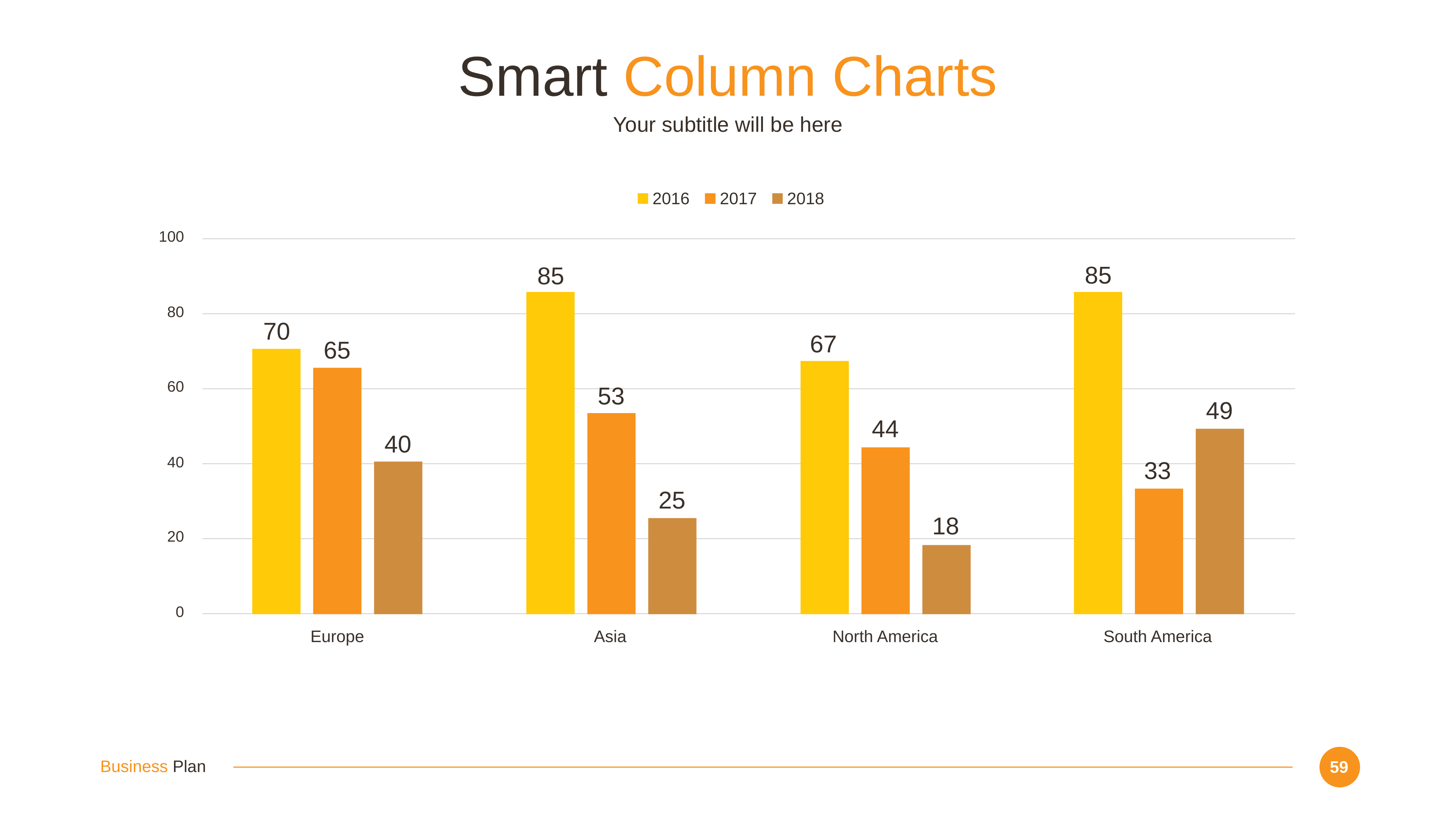

# Smart Column Charts
Your subtitle will be here
2016
2017
2018

100
85
85

80
70
67
65

60
53
49
44

40

40
33

25

18

20

0
Europe
Asia
North America
South America